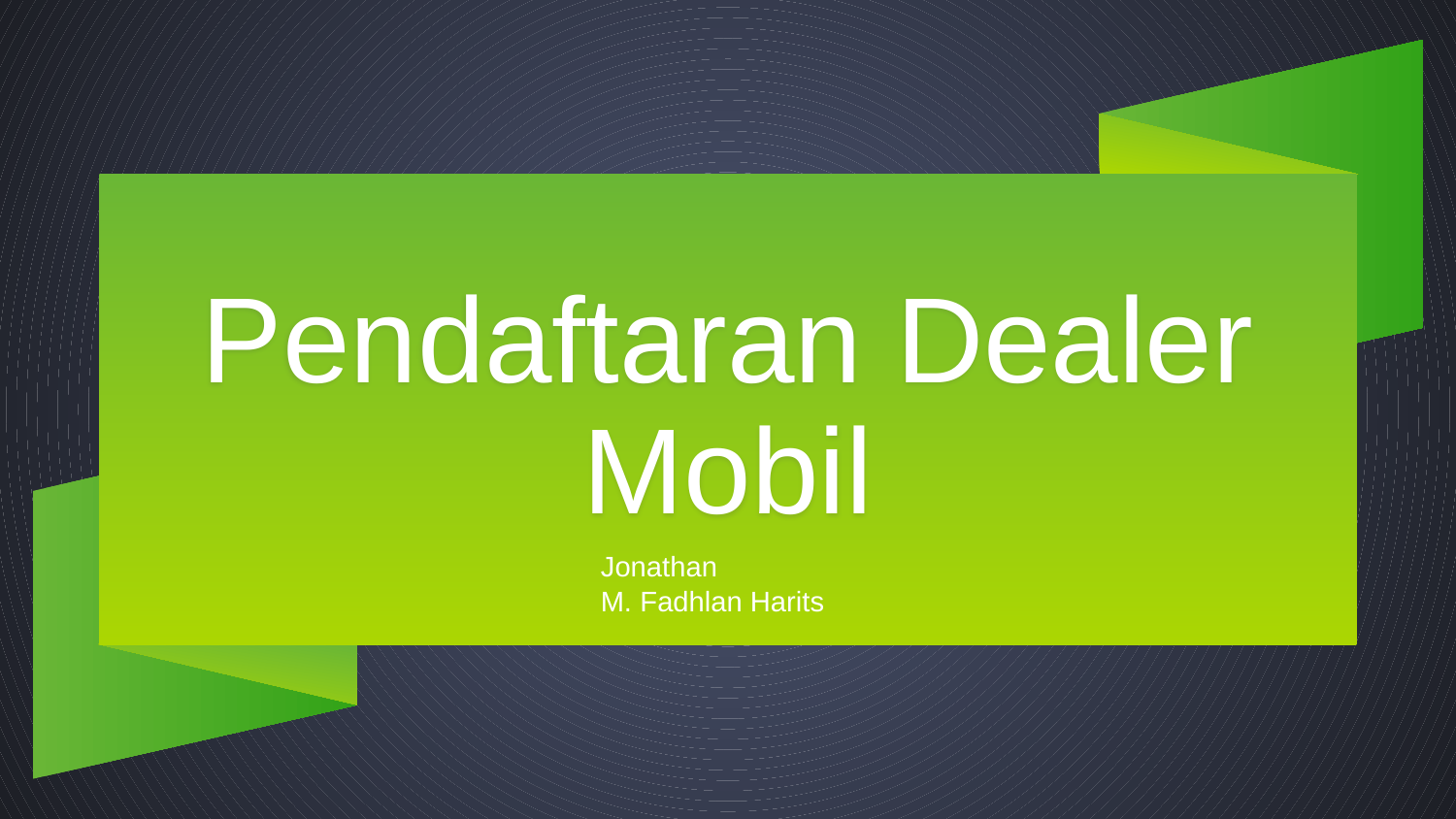

# Pendaftaran Dealer Mobil
Jonathan
M. Fadhlan Harits